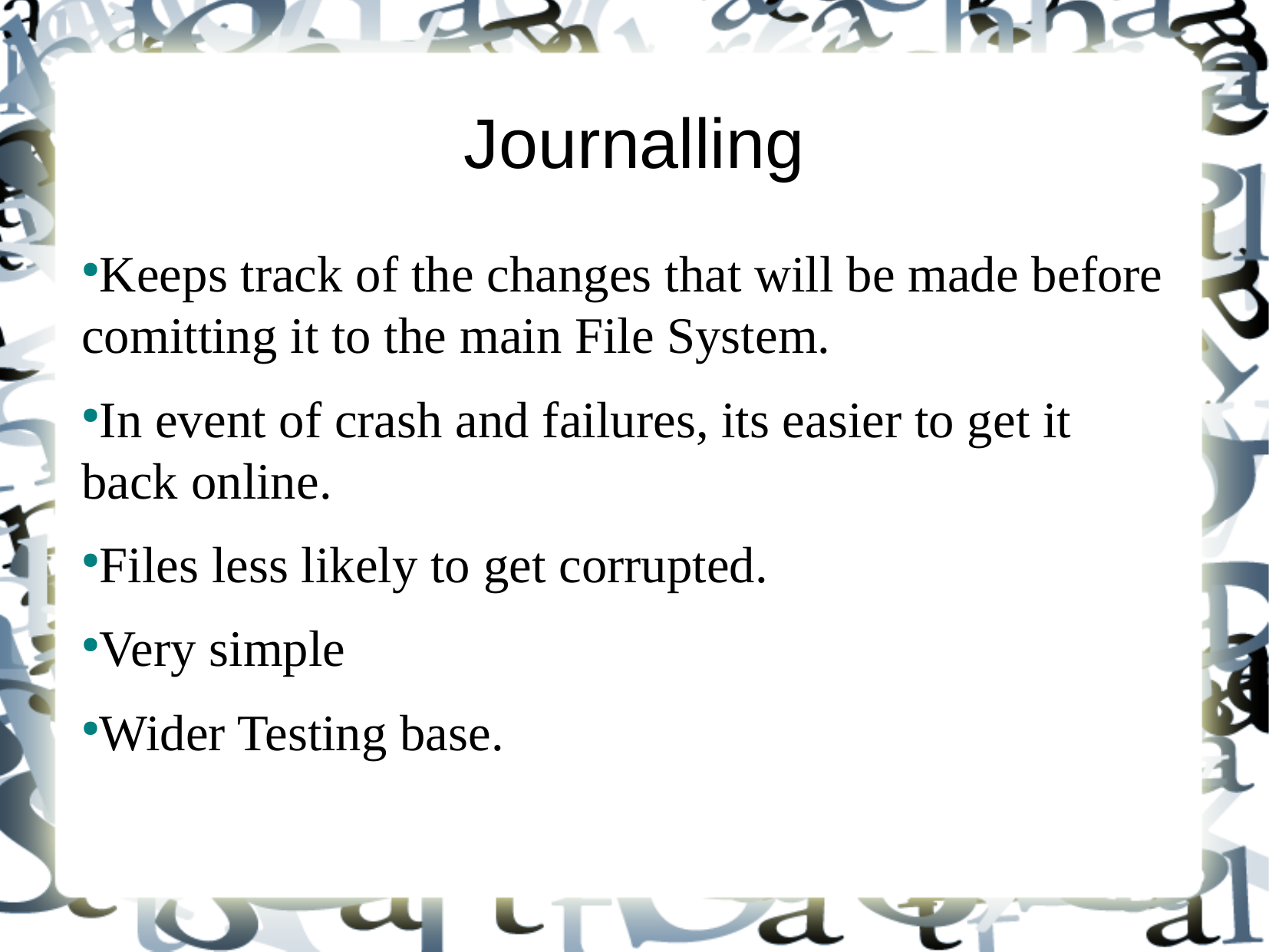

Journalling
Keeps track of the changes that will be made before comitting it to the main File System.
In event of crash and failures, its easier to get it back online.
Files less likely to get corrupted.
Very simple
Wider Testing base.